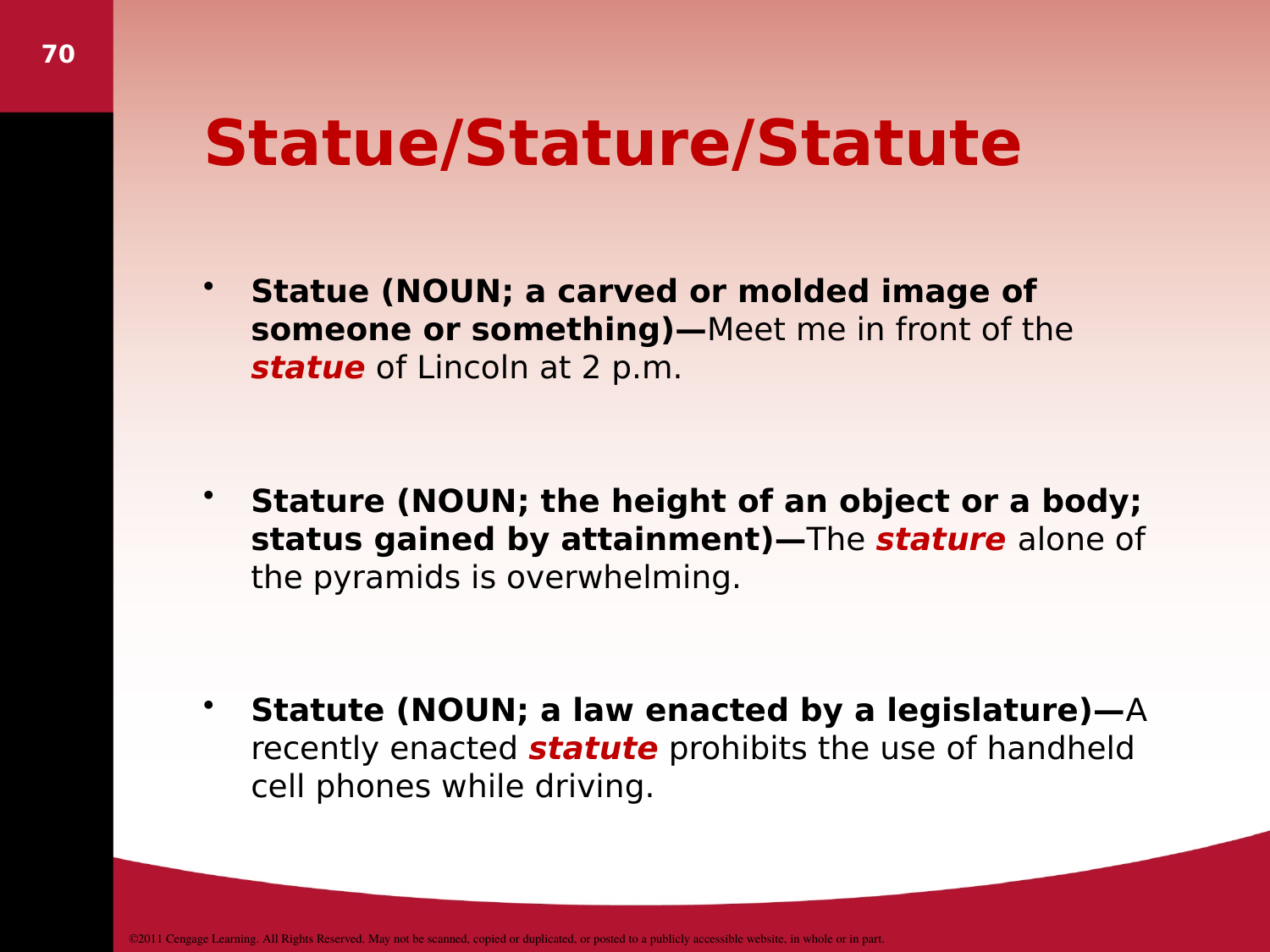

70
# Statue/Stature/Statute
Statue (NOUN; a carved or molded image of someone or something)—Meet me in front of the statue of Lincoln at 2 p.m.

Stature (NOUN; the height of an object or a body; status gained by attainment)—The stature alone of the pyramids is overwhelming.

Statute (NOUN; a law enacted by a legislature)—A recently enacted statute prohibits the use of handheld cell phones while driving.